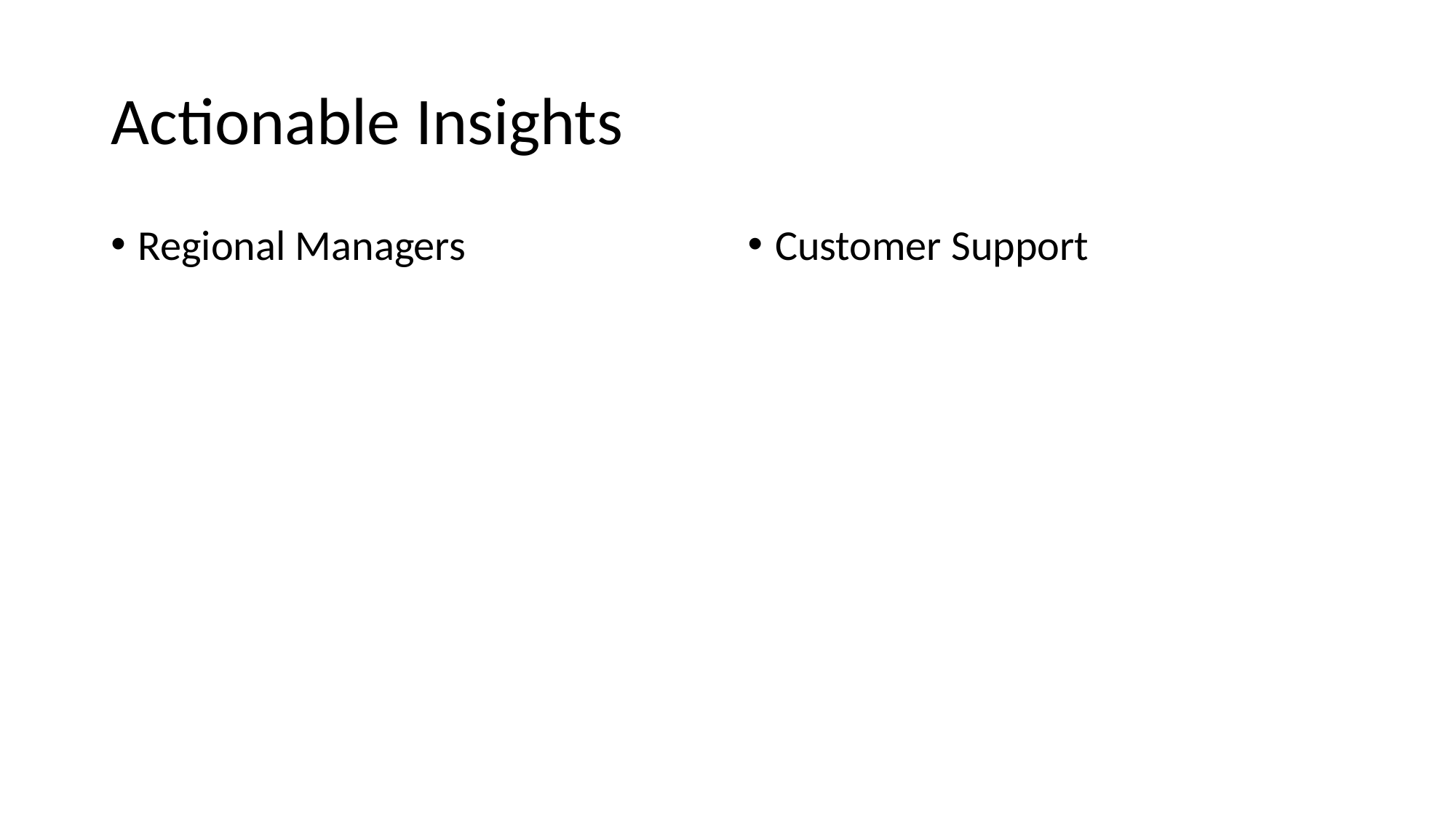

# Actionable Insights
Regional Managers
Customer Support